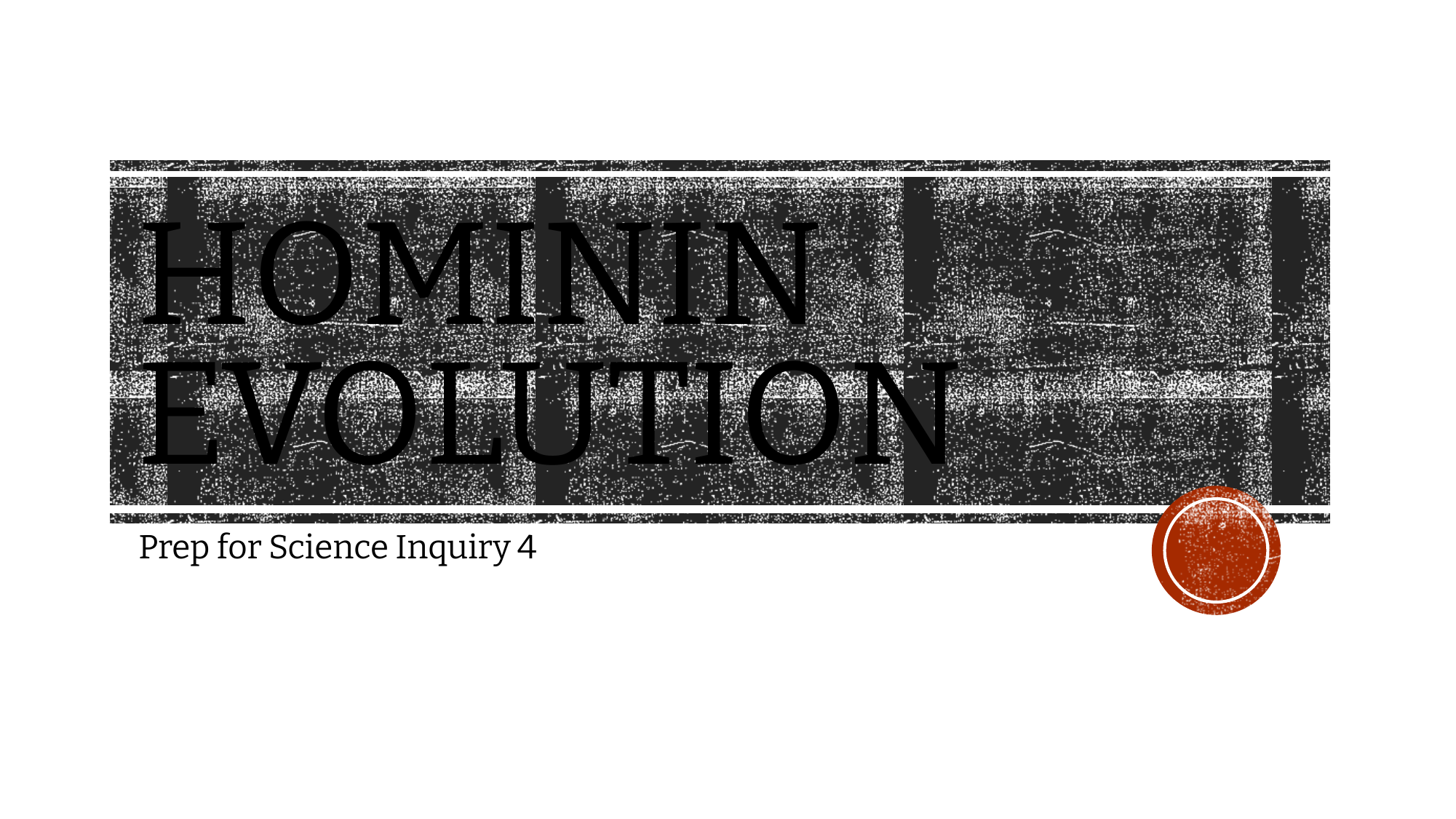

# Hominin evolution
Prep for Science Inquiry 4